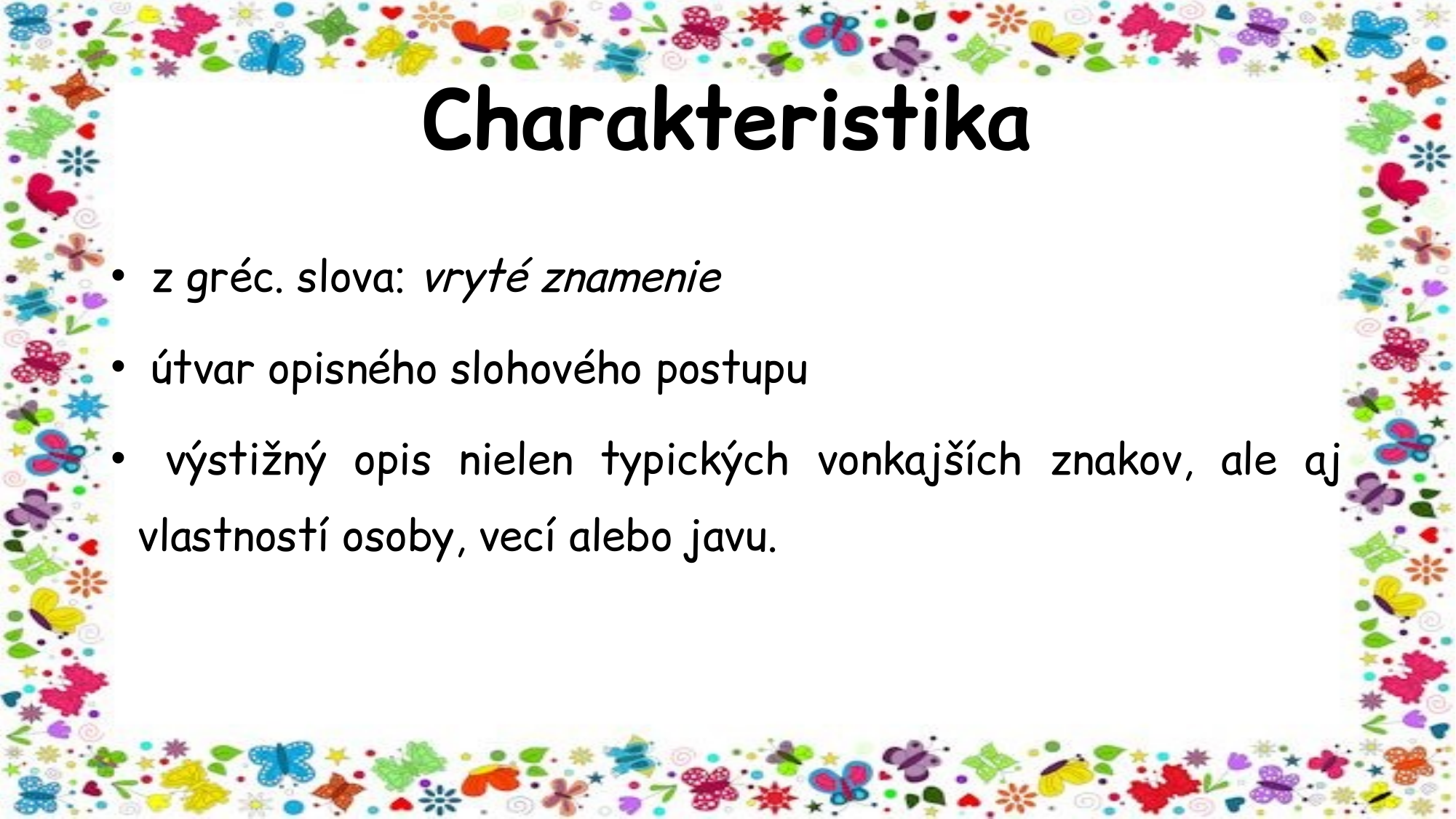

# Charakteristika
 z gréc. slova: vryté znamenie
 útvar opisného slohového postupu
 výstižný opis nielen typických vonkajších znakov, ale aj vlastností osoby, vecí alebo javu.